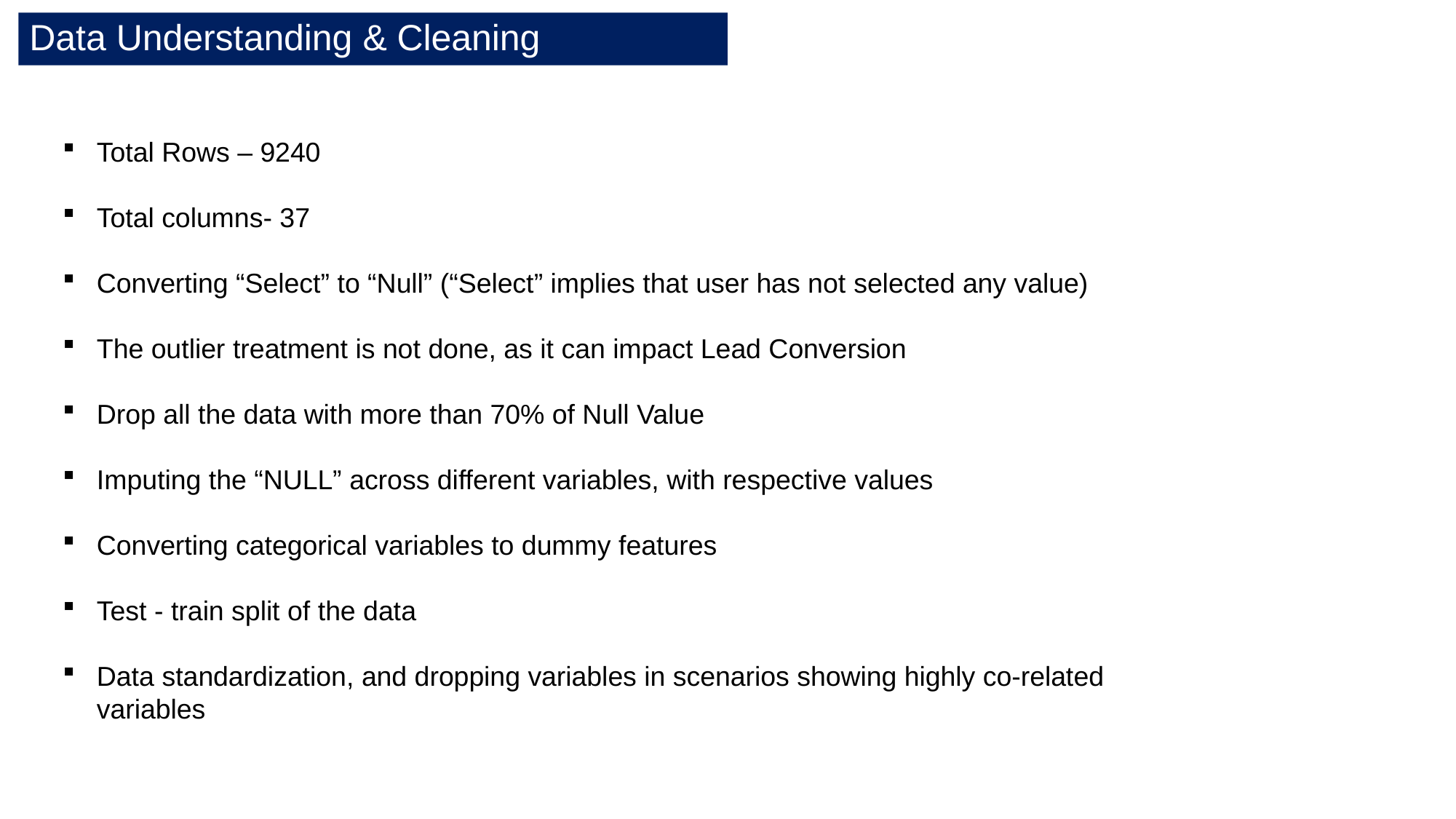

# Data Understanding & Cleaning
Total Rows – 9240

Total columns- 37

Converting “Select” to “Null” (“Select” implies that user has not selected any value)

The outlier treatment is not done, as it can impact Lead Conversion

Drop all the data with more than 70% of Null Value

Imputing the “NULL” across different variables, with respective values

Converting categorical variables to dummy features

Test - train split of the data

Data standardization, and dropping variables in scenarios showing highly co-related variables